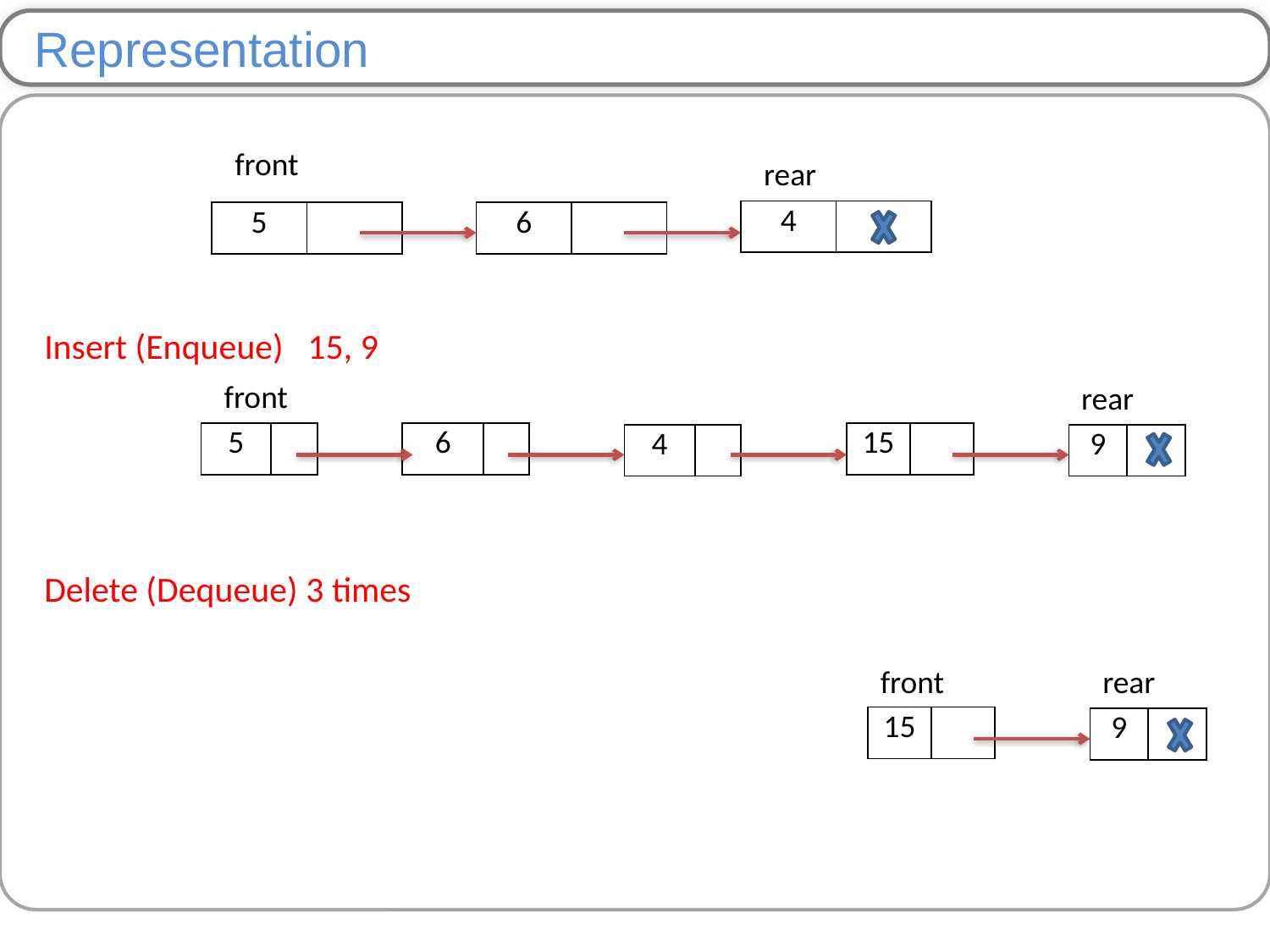

Representation

front
rear
| 4 |  |
| --- | --- |

| 5 |  |
| --- | --- |
| 6 |  |
| --- | --- |
Insert (Enqueue)   15, 9
front
rear
| 5 |  |
| --- | --- |
| 6 |  |
| --- | --- |
| 15 |  |
| --- | --- |

| 4 |  |
| --- | --- |
| 9 |  |
| --- | --- |
Delete (Dequeue) 3 times
front
rear
| 15 |  |
| --- | --- |
| 9 |  |
| --- | --- |